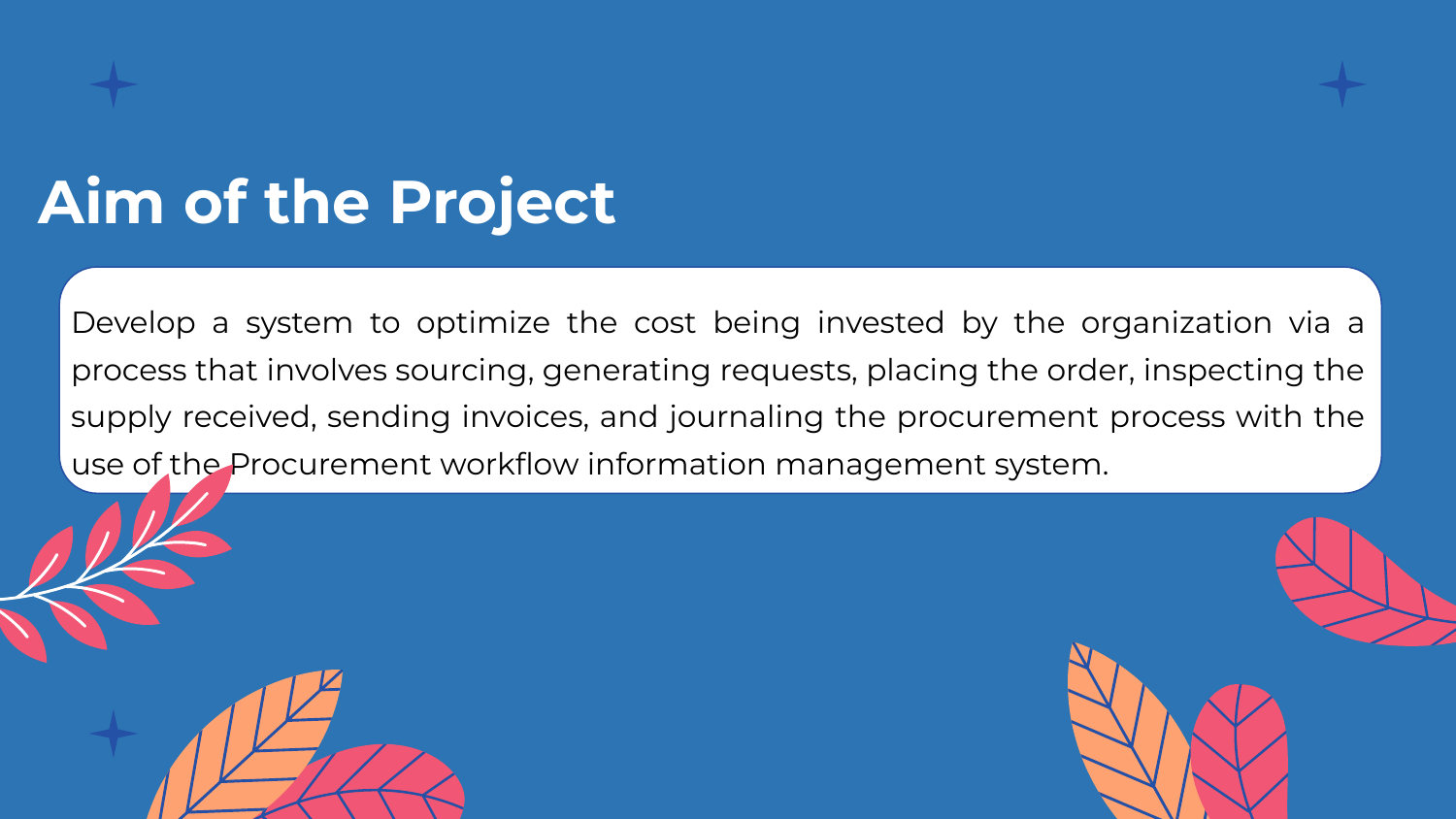

# Aim of the Project

Develop a system to optimize the cost being invested by the organization via a process that involves sourcing, generating requests, placing the order, inspecting the supply received, sending invoices, and journaling the procurement process with the use of the Procurement workflow information management system.